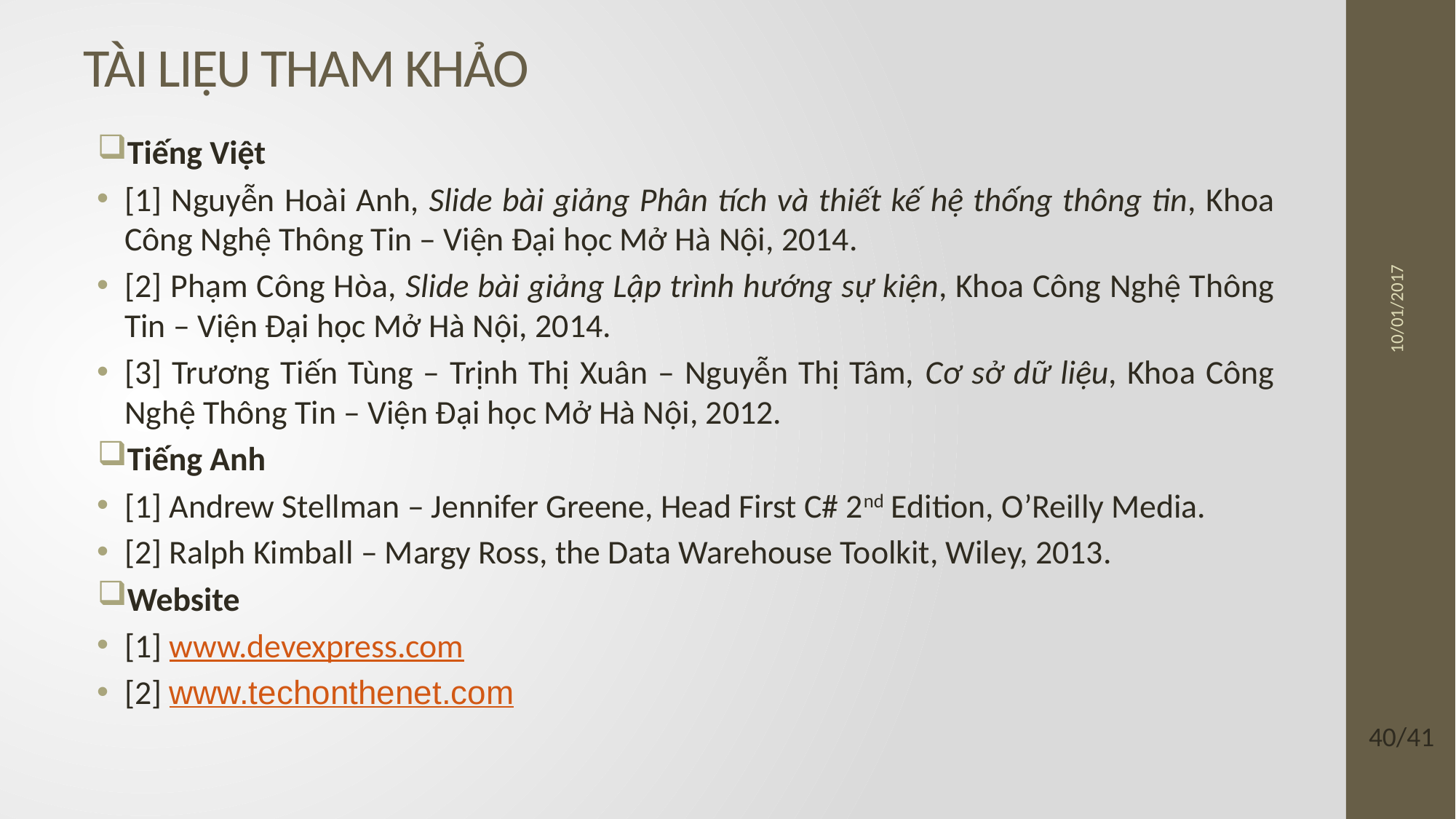

# TÀI LIỆU THAM KHẢO
Tiếng Việt
[1] Nguyễn Hoài Anh, Slide bài giảng Phân tích và thiết kế hệ thống thông tin, Khoa Công Nghệ Thông Tin – Viện Đại học Mở Hà Nội, 2014.
[2] Phạm Công Hòa, Slide bài giảng Lập trình hướng sự kiện, Khoa Công Nghệ Thông Tin – Viện Đại học Mở Hà Nội, 2014.
[3] Trương Tiến Tùng – Trịnh Thị Xuân – Nguyễn Thị Tâm, Cơ sở dữ liệu, Khoa Công Nghệ Thông Tin – Viện Đại học Mở Hà Nội, 2012.
Tiếng Anh
[1] Andrew Stellman – Jennifer Greene, Head First C# 2nd Edition, O’Reilly Media.
[2] Ralph Kimball – Margy Ross, the Data Warehouse Toolkit, Wiley, 2013.
Website
[1] www.devexpress.com
[2] www.techonthenet.com

10/01/2017
40/41